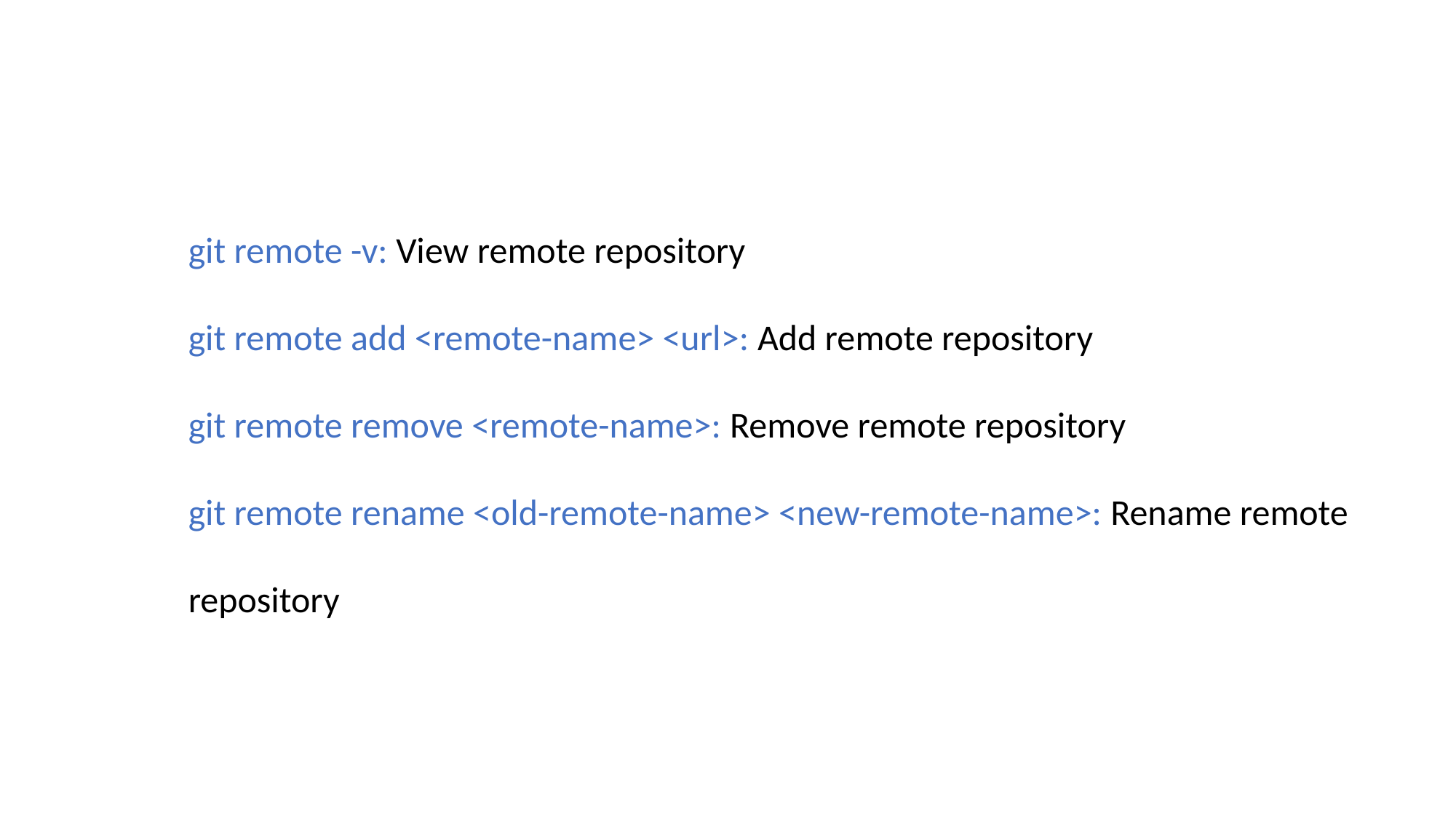

git remote -v: View remote repository
git remote add <remote-name> <url>: Add remote repository
git remote remove <remote-name>: Remove remote repository
git remote rename <old-remote-name> <new-remote-name>: Rename remote repository